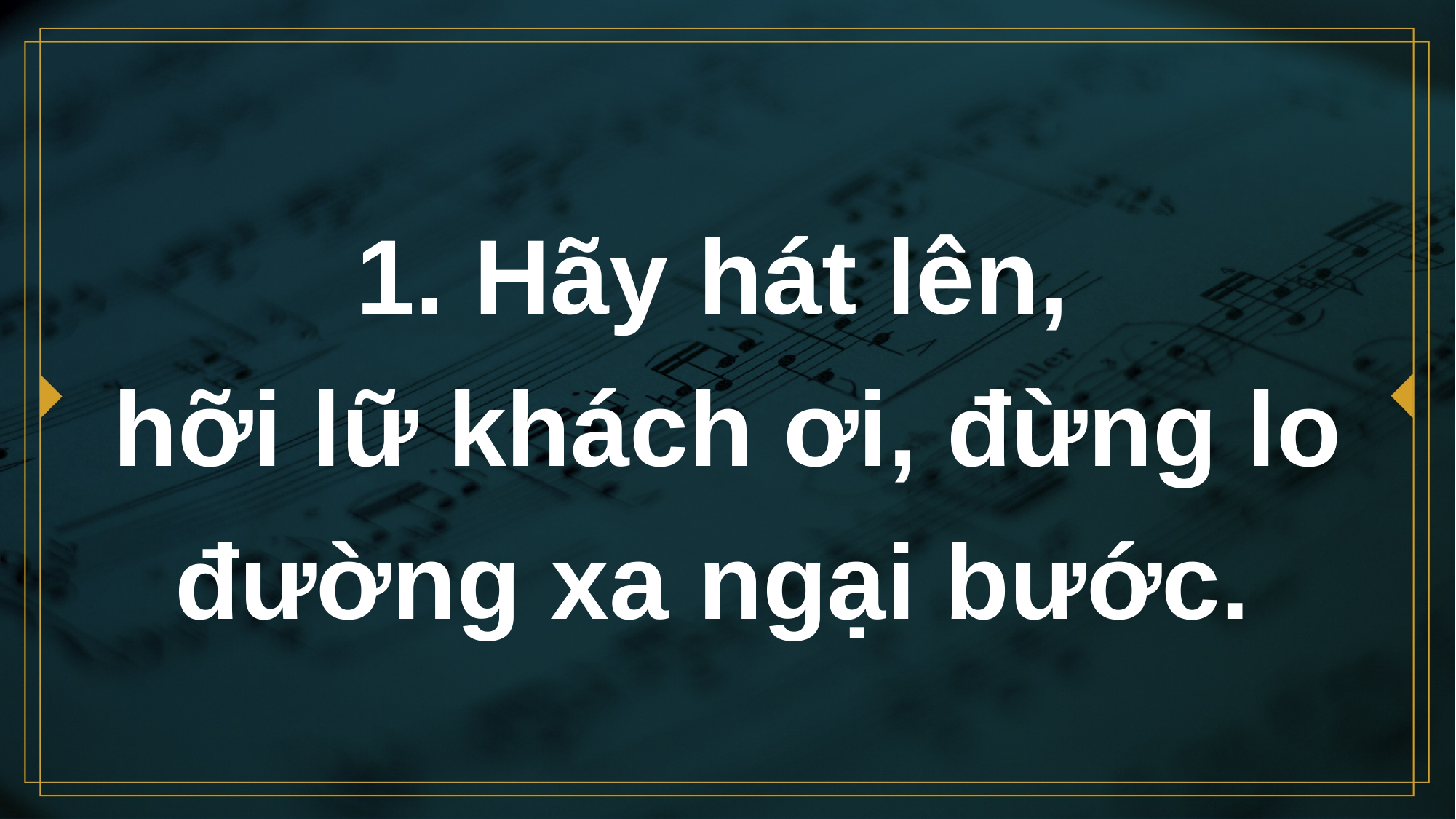

# 1. Hãy hát lên, hỡi lữ khách ơi, đừng lo đường xa ngại bước.